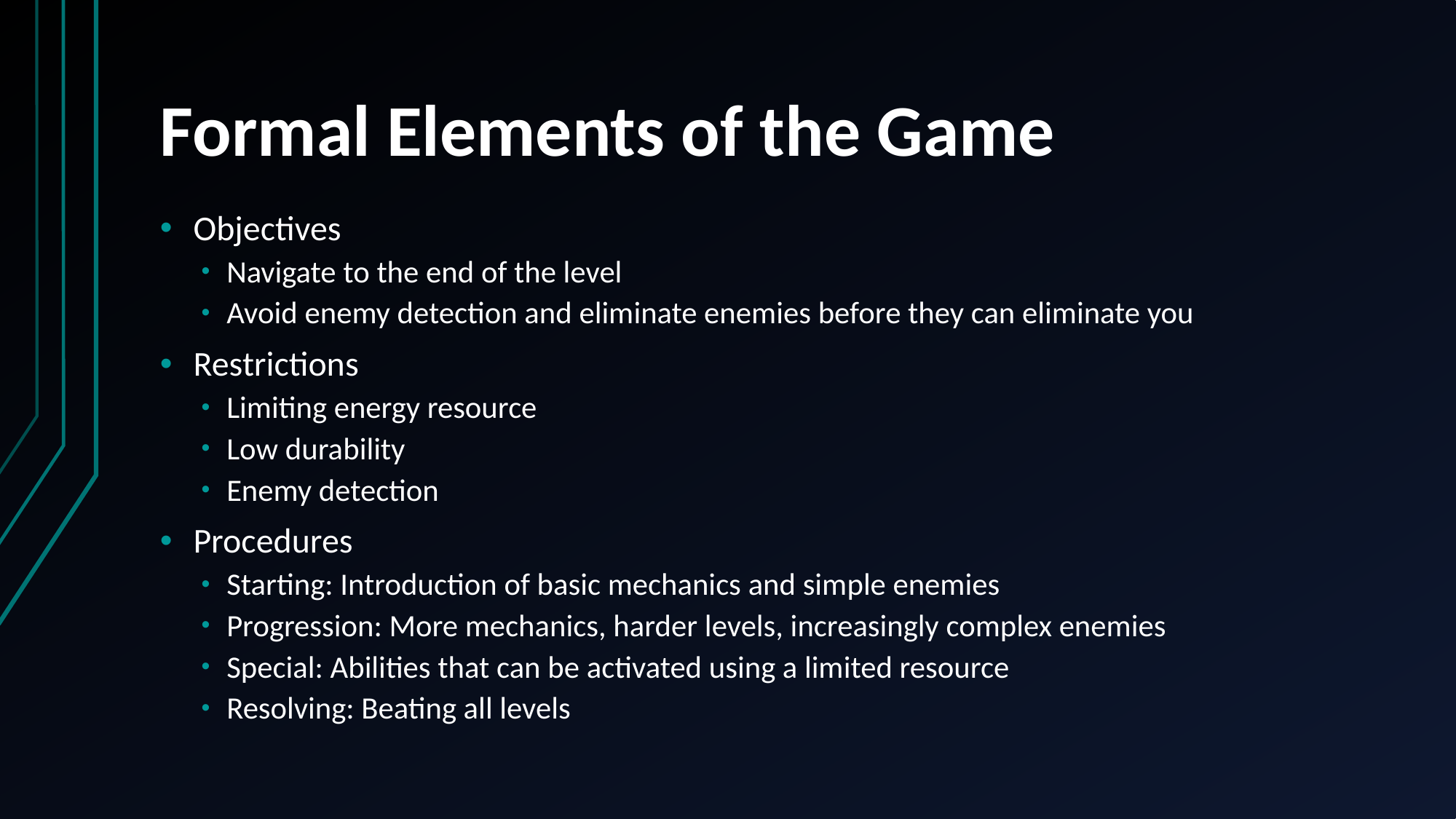

# Formal Elements of the Game
Objectives
Navigate to the end of the level
Avoid enemy detection and eliminate enemies before they can eliminate you
Restrictions
Limiting energy resource
Low durability
Enemy detection
Procedures
Starting: Introduction of basic mechanics and simple enemies
Progression: More mechanics, harder levels, increasingly complex enemies
Special: Abilities that can be activated using a limited resource
Resolving: Beating all levels